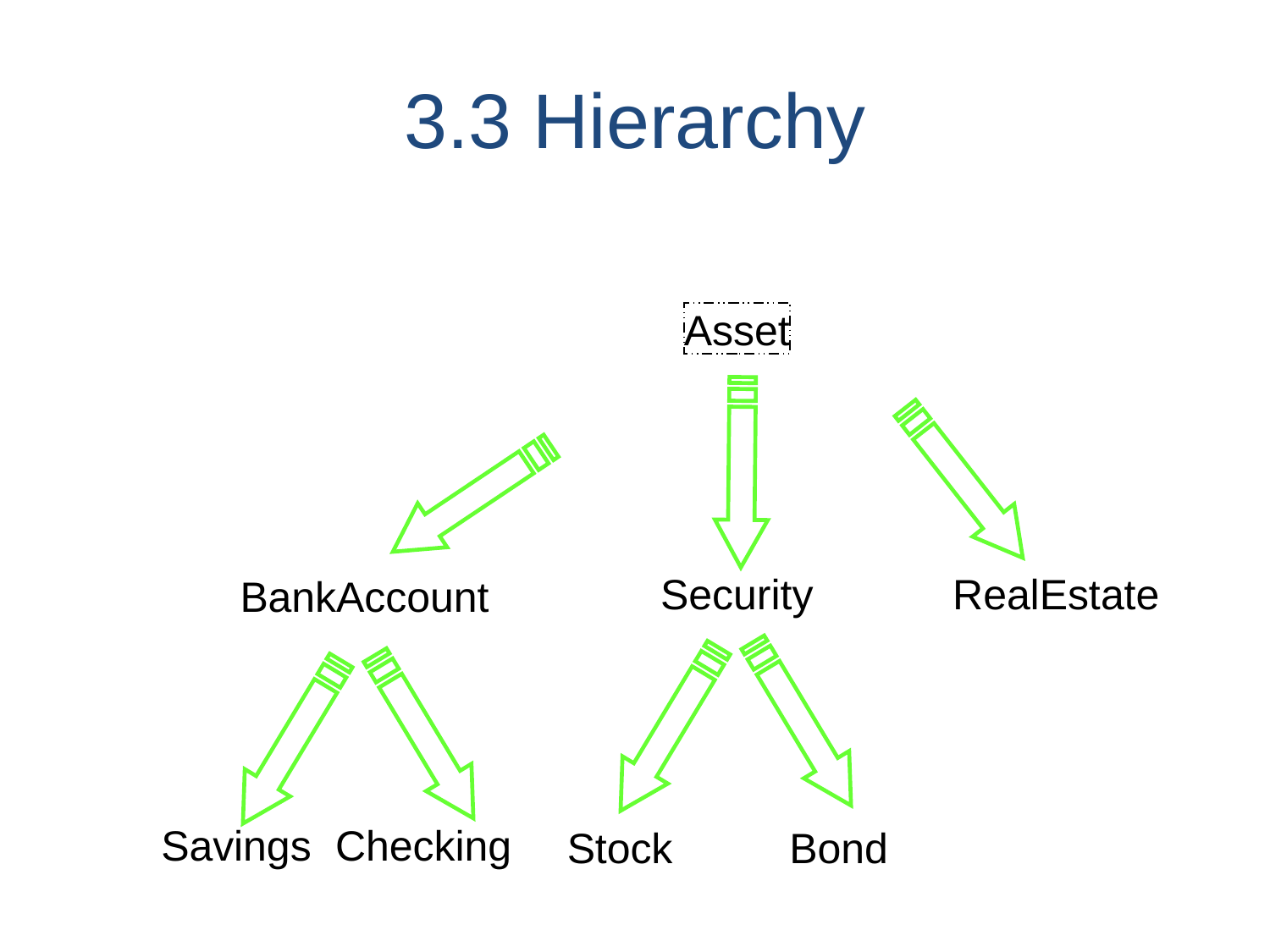

# 3.3 Hierarchy
Asset

Security
RealEstate
BankAccount

Savings
Checking
Stock
Bond